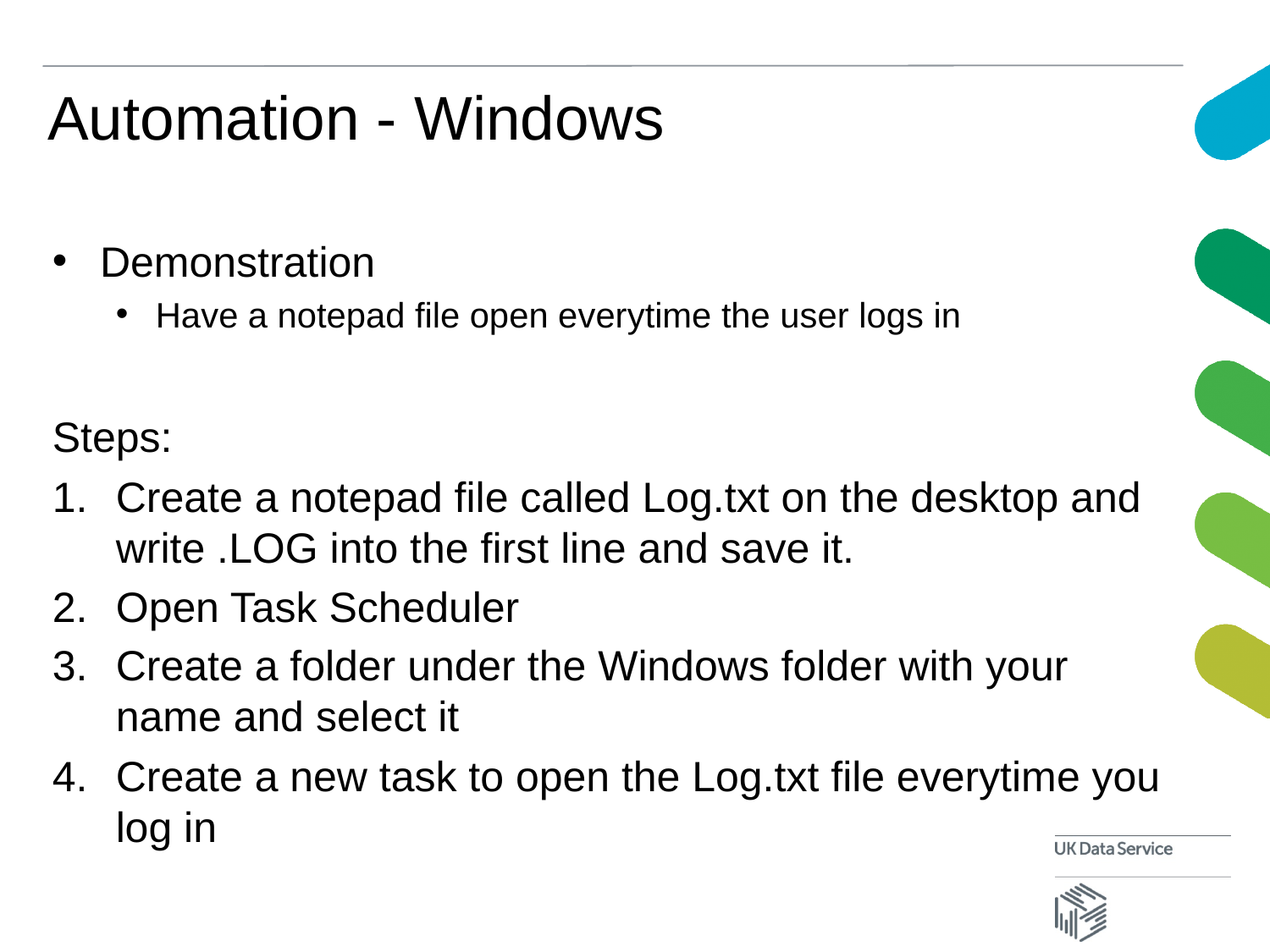

# Automation - Windows
Demonstration
Have a notepad file open everytime the user logs in

Steps:
Create a notepad file called Log.txt on the desktop and write .LOG into the first line and save it.
Open Task Scheduler
Create a folder under the Windows folder with your name and select it
Create a new task to open the Log.txt file everytime you log in